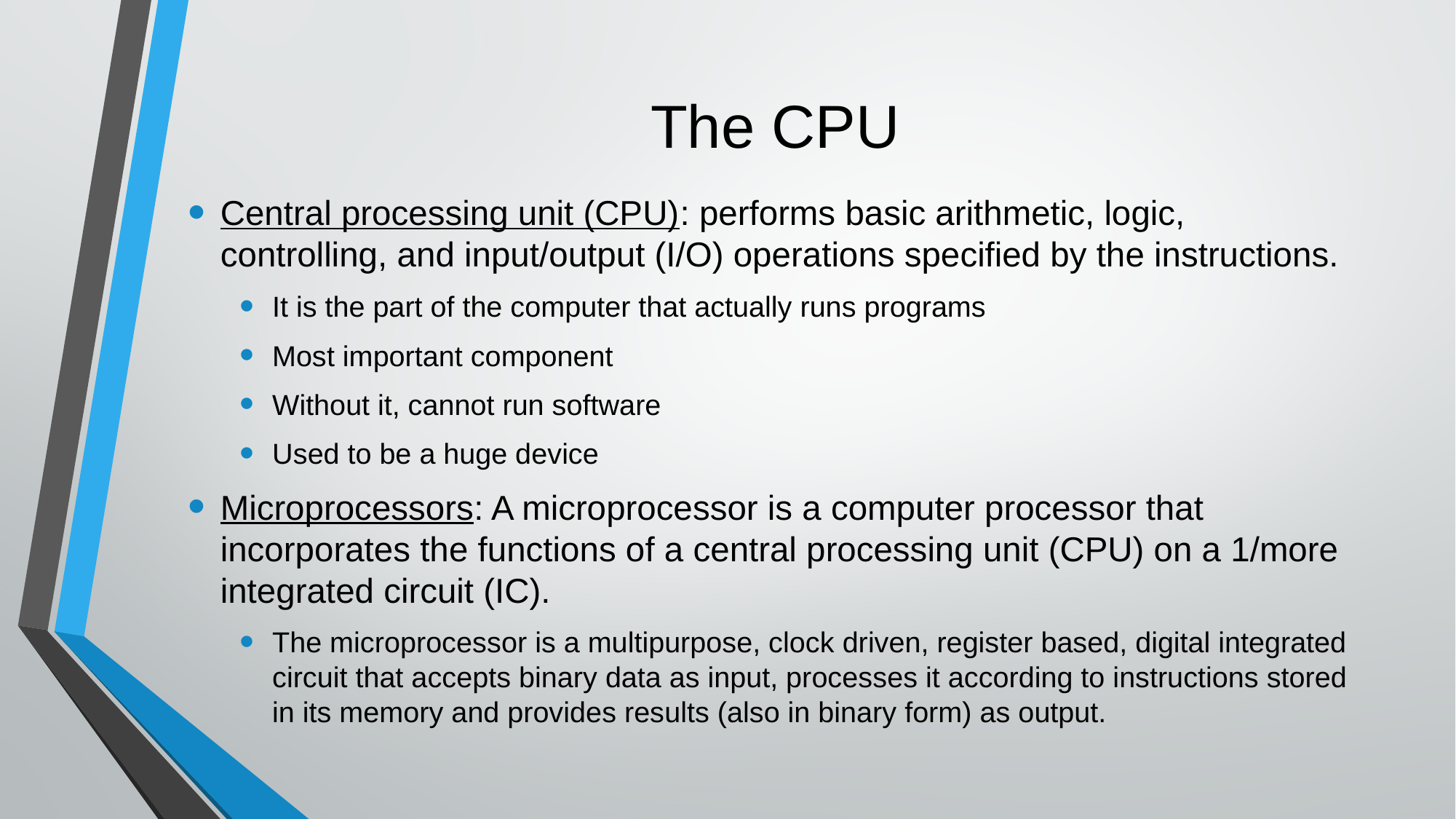

# The CPU
Central processing unit (CPU): performs basic arithmetic, logic, controlling, and input/output (I/O) operations specified by the instructions.
It is the part of the computer that actually runs programs
Most important component
Without it, cannot run software
Used to be a huge device
Microprocessors: A microprocessor is a computer processor that incorporates the functions of a central processing unit (CPU) on a 1/more integrated circuit (IC).
The microprocessor is a multipurpose, clock driven, register based, digital integrated circuit that accepts binary data as input, processes it according to instructions stored in its memory and provides results (also in binary form) as output.